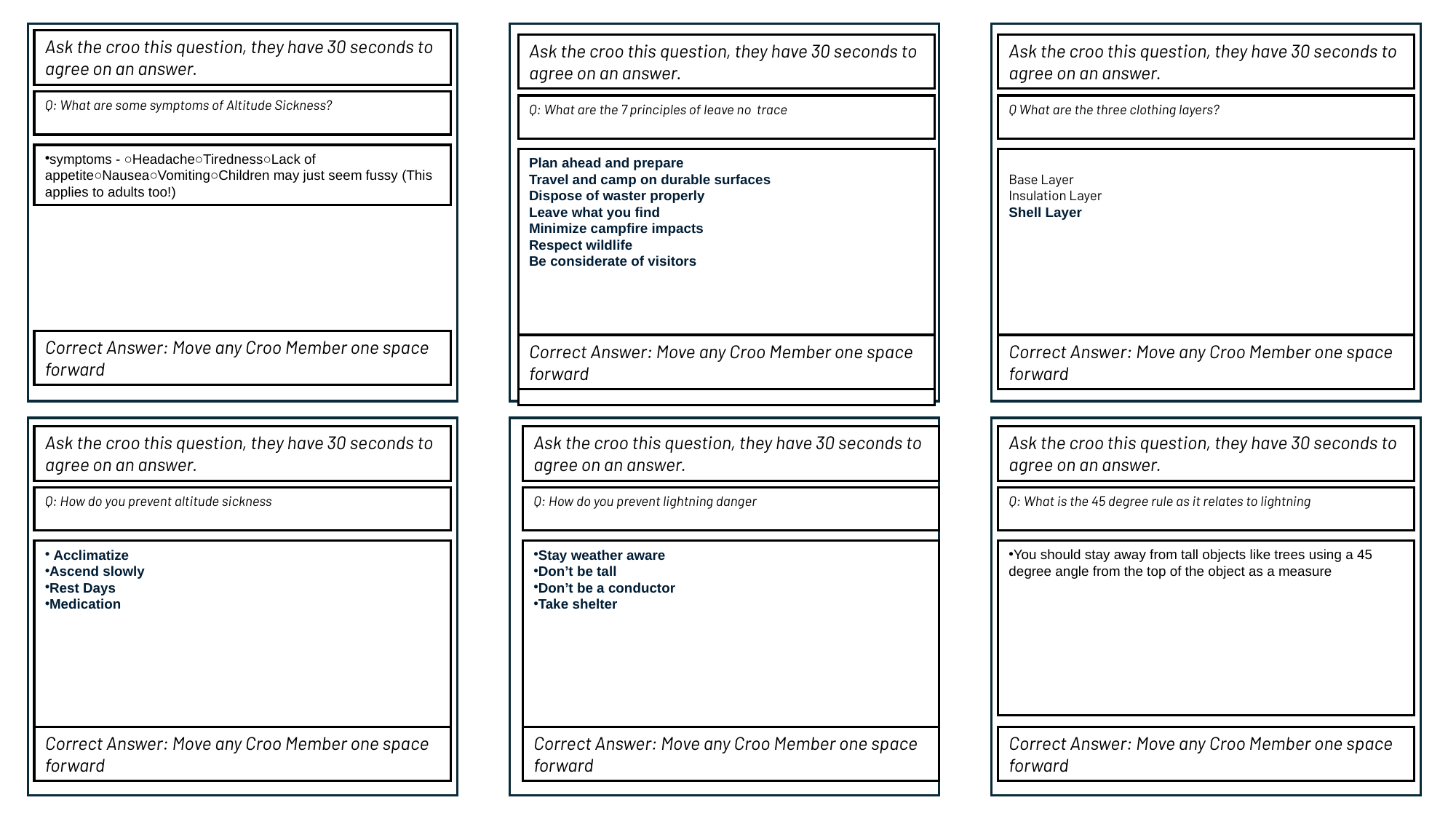

Ask the croo this question, they have 30 seconds to agree on an answer.
Q: What are some symptoms of Altitude Sickness?

symptoms - ○Headache○Tiredness○Lack of appetite○Nausea○Vomiting○Children may just seem fussy (This applies to adults too!)
Correct Answer: Move any Croo Member one space forward
Ask the croo this question, they have 30 seconds to agree on an answer.
Q: What are the 7 principles of leave no  trace

Plan ahead and prepare
Travel and camp on durable surfaces
Dispose of waster properly
Leave what you find
Minimize campfire impacts
Respect wildlife
Be considerate of visitors

Correct Answer: Move any Croo Member one space forward
Ask the croo this question, they have 30 seconds to agree on an answer.
Q What are the three clothing layers?

Base Layer
Insulation Layer
Shell Layer

Correct Answer: Move any Croo Member one space forward

Ask the croo this question, they have 30 seconds to agree on an answer.
Q: How do you prevent altitude sickness

 Acclimatize
Ascend slowly
Rest Days
Medication

Correct Answer: Move any Croo Member one space forward
Ask the croo this question, they have 30 seconds to agree on an answer.
Q: How do you prevent lightning danger

Stay weather aware
Don’t be tall
Don’t be a conductor
Take shelter

Correct Answer: Move any Croo Member one space forward
Ask the croo this question, they have 30 seconds to agree on an answer.
Q: What is the 45 degree rule as it relates to lightning

You should stay away from tall objects like trees using a 45 degree angle from the top of the object as a measure

Correct Answer: Move any Croo Member one space forward